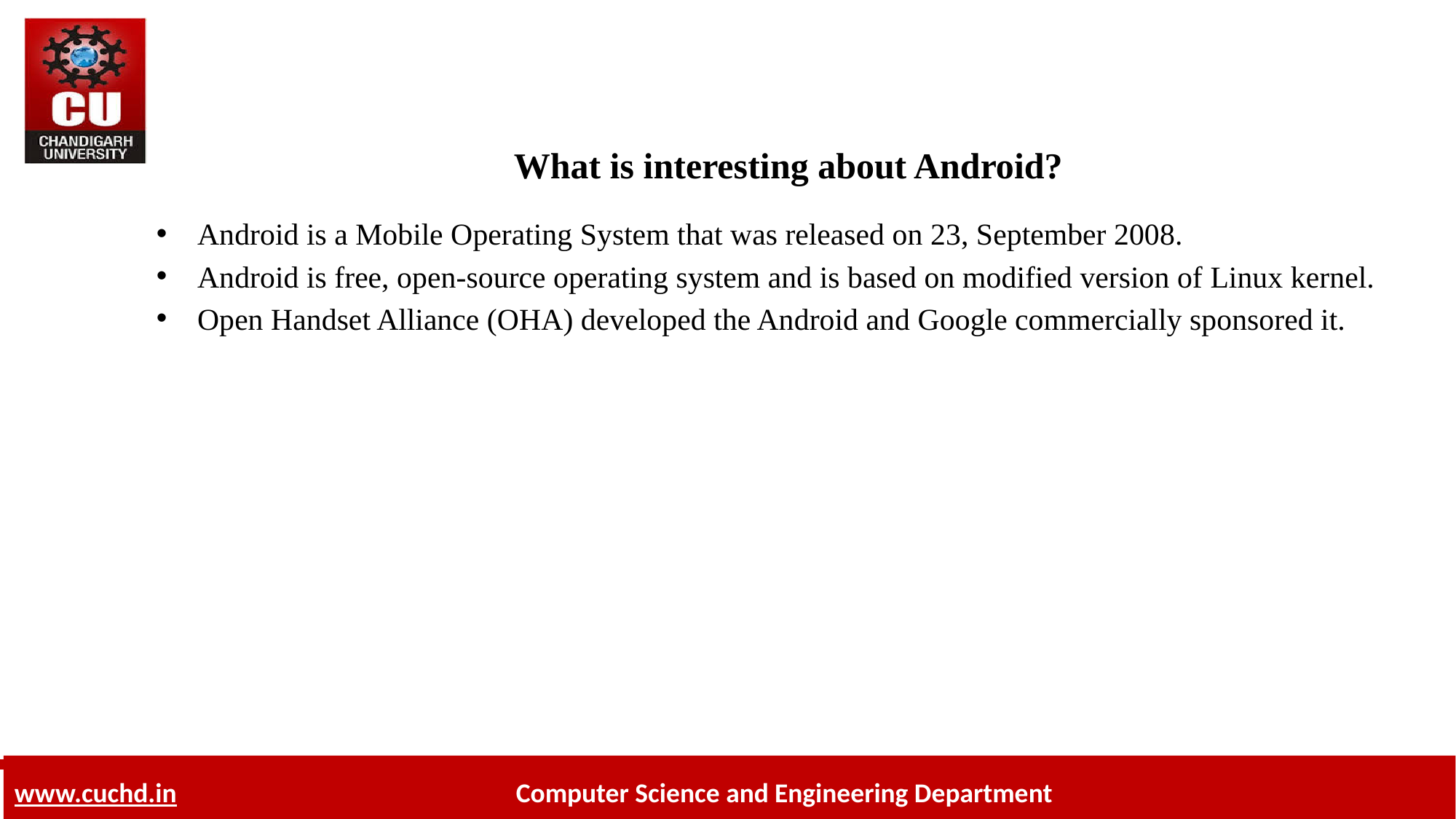

# What is interesting about Android?
Android is a Mobile Operating System that was released on 23, September 2008.
Android is free, open-source operating system and is based on modified version of Linux kernel.
Open Handset Alliance (OHA) developed the Android and Google commercially sponsored it.